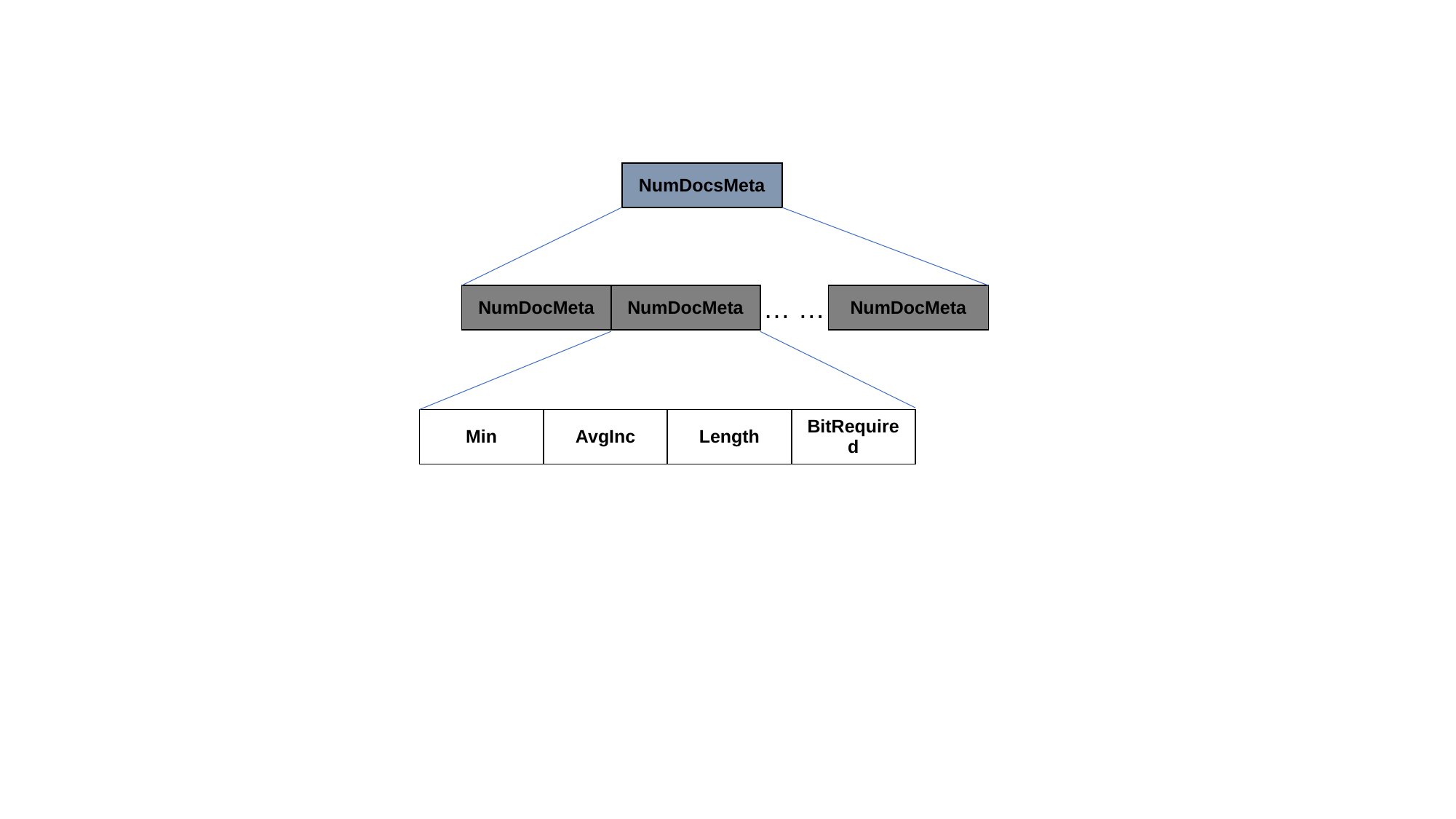

| NumDocsMeta |
| --- |
| NumDocMeta | NumDocMeta |
| --- | --- |
| NumDocMeta |
| --- |
… …
| Min | AvgInc | Length | BitRequired |
| --- | --- | --- | --- |